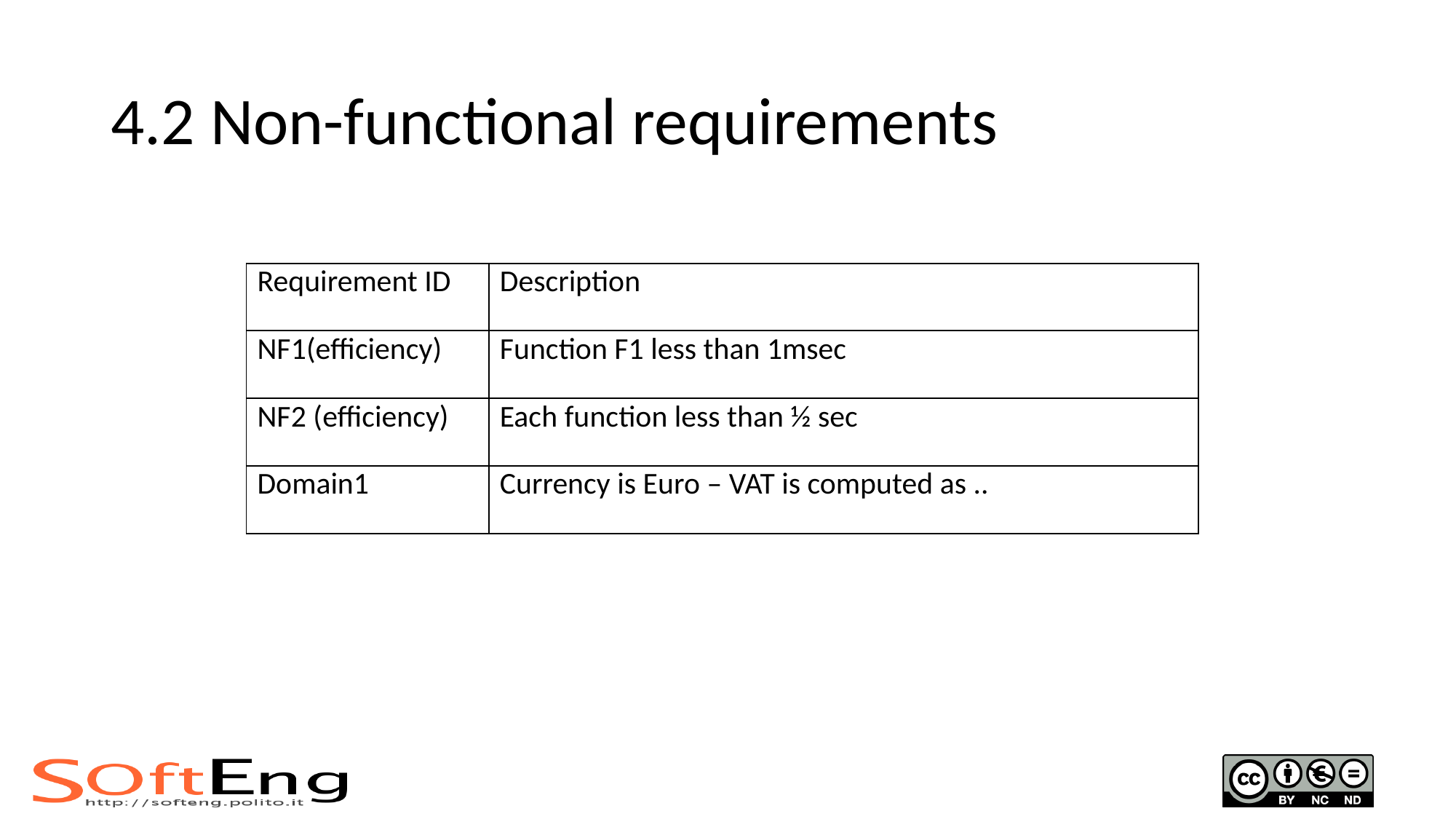

# 4.2 Non-functional requirements
| Requirement ID | Description |  |
| --- | --- | --- |
| NF1(efficiency) | Function F1 less than 1msec |  |
| NF2 (efficiency) | Each function less than ½ sec |  |
| Domain1 | Currency is Euro – VAT is computed as .. |  |